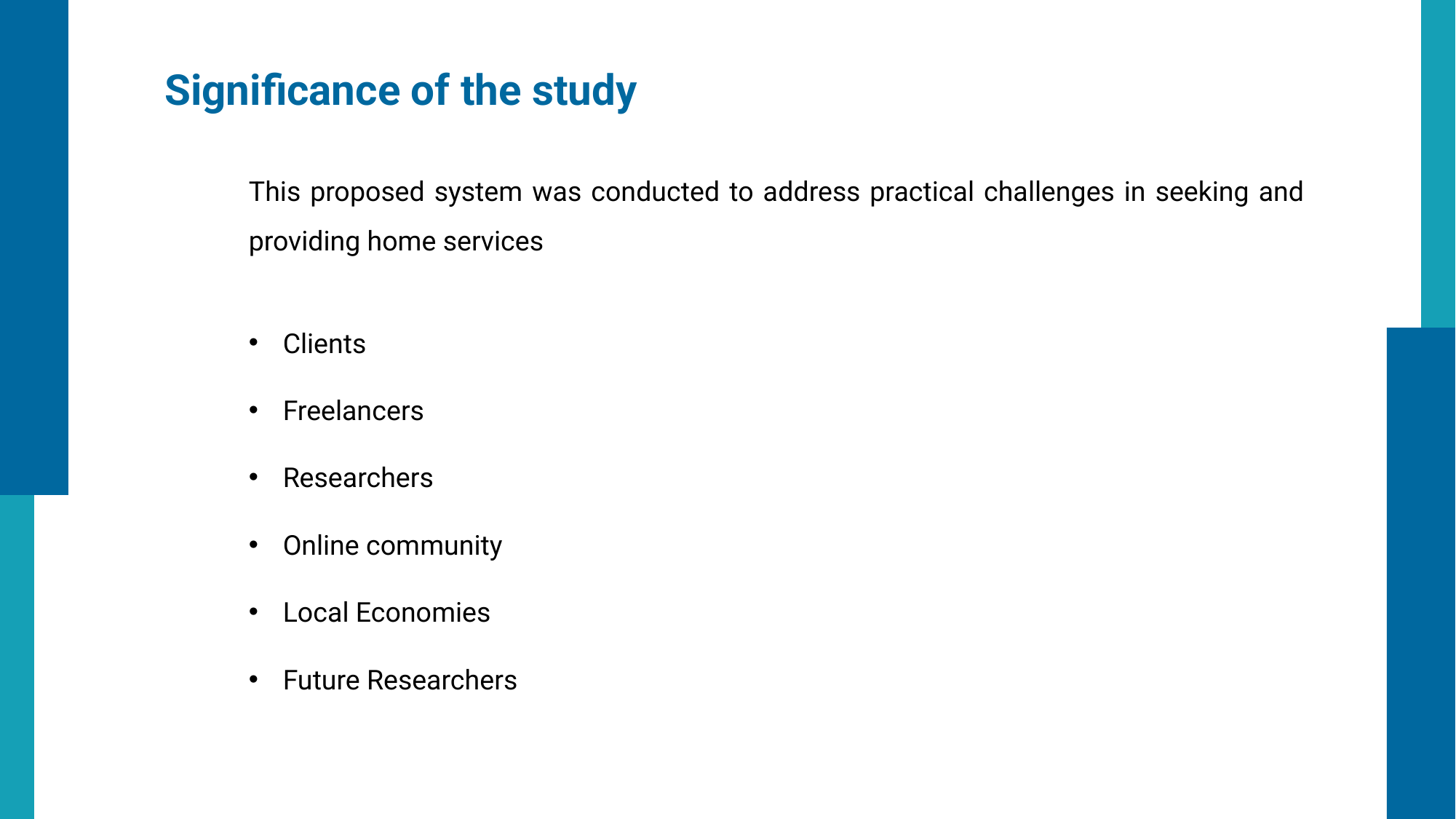

Significance of the study
This proposed system was conducted to address practical challenges in seeking and providing home services

Clients
Freelancers
Researchers
Online community
Local Economies
Future Researchers